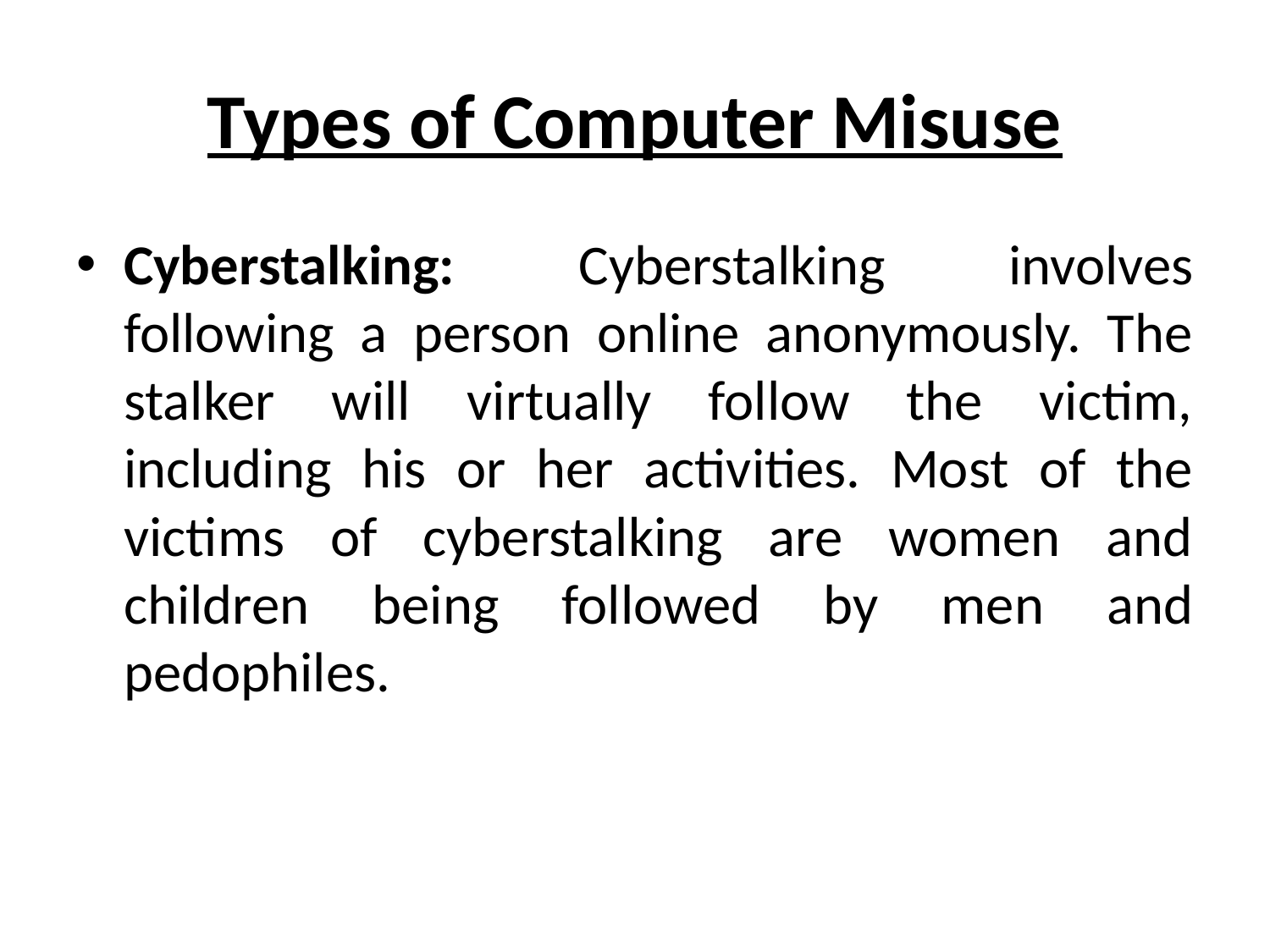

# Types of Computer Misuse
Cyberstalking: Cyberstalking involves following a person online anonymously. The stalker will virtually follow the victim, including his or her activities. Most of the victims of cyberstalking are women and children being followed by men and pedophiles.